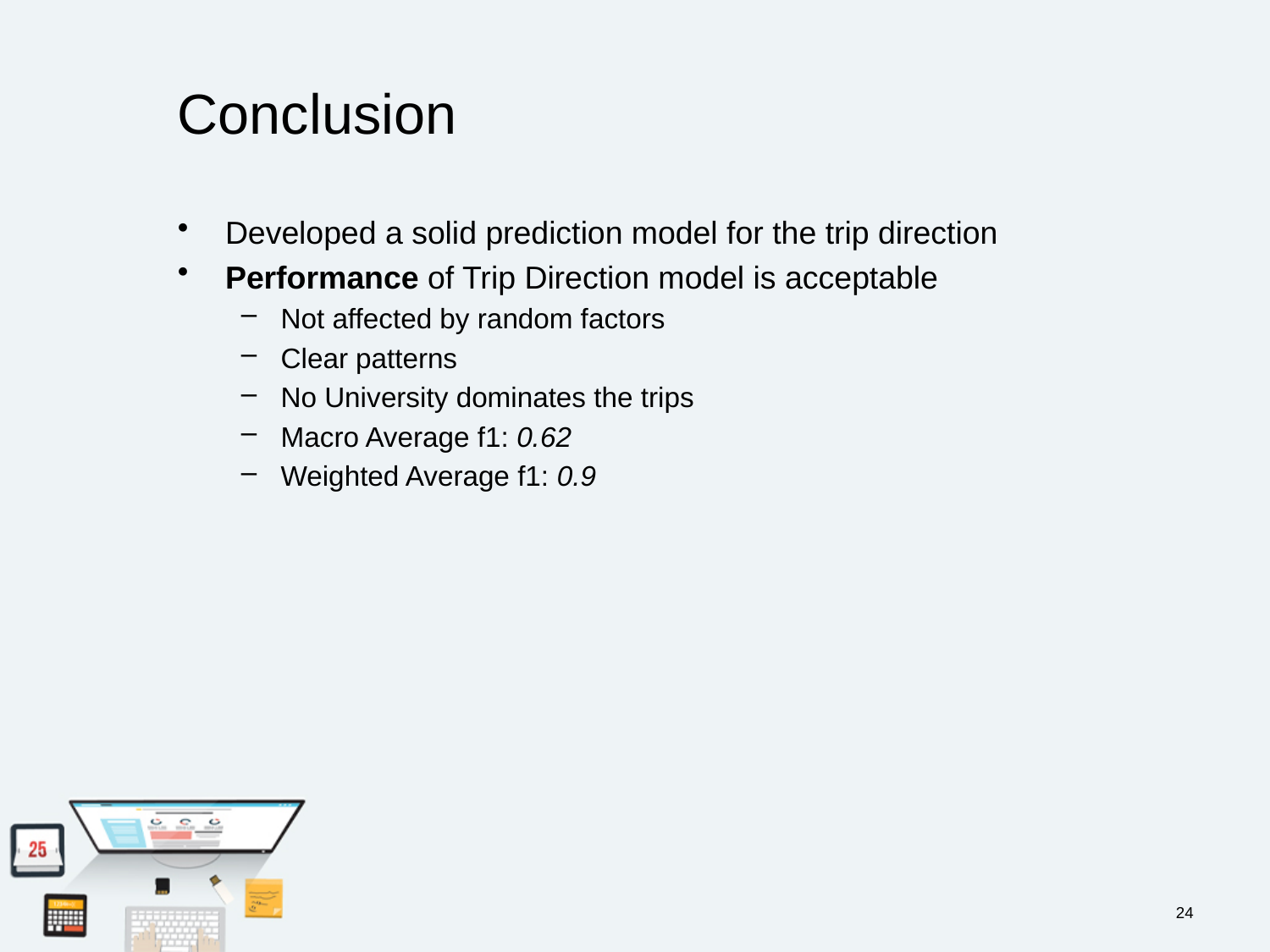

# Conclusion
Developed a solid prediction model for the trip direction
Performance of Trip Direction model is acceptable
Not affected by random factors
Clear patterns
No University dominates the trips
Macro Average f1: 0.62
Weighted Average f1: 0.9

24